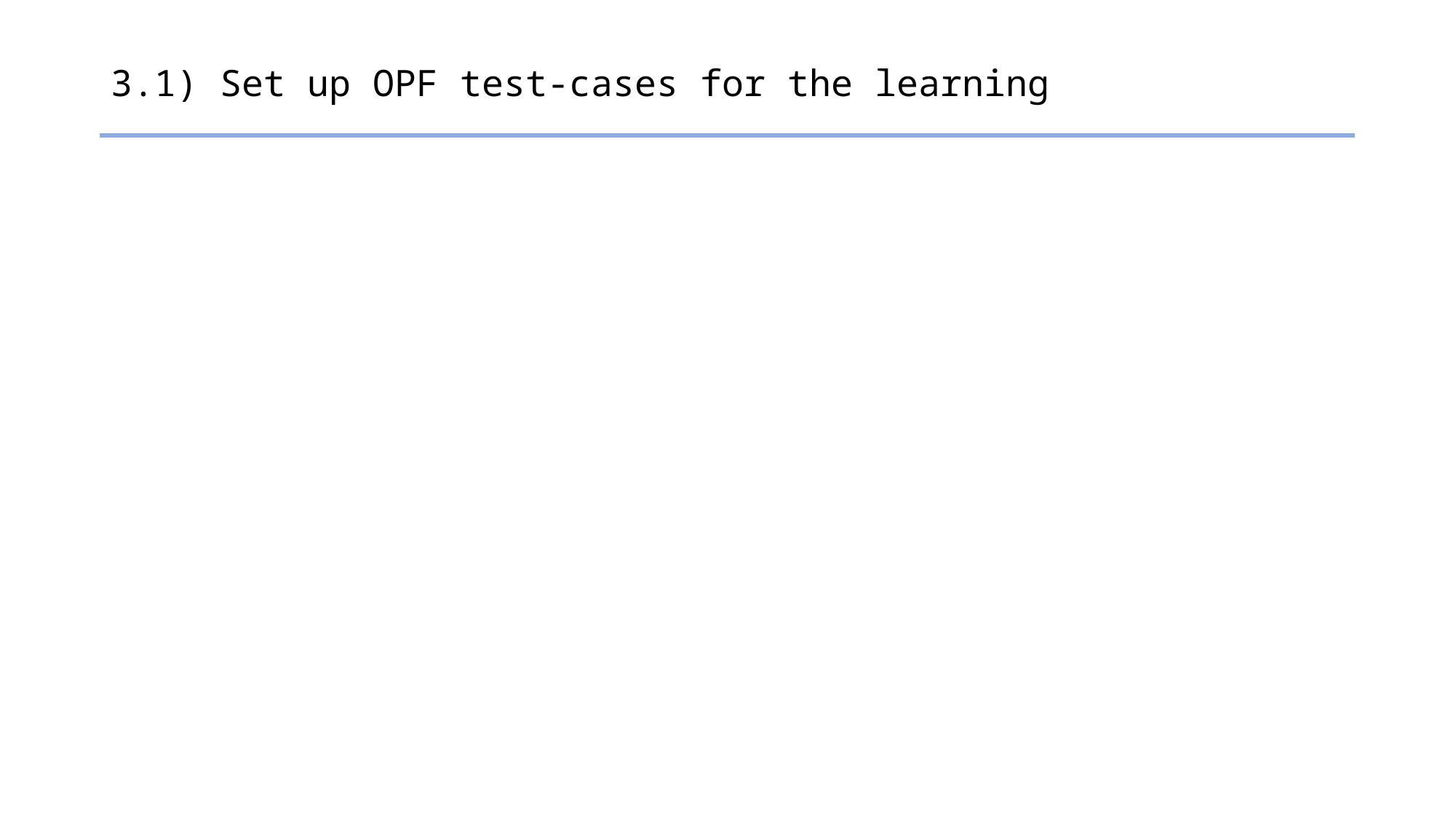

# 3.1) Set up OPF test-cases for the learning